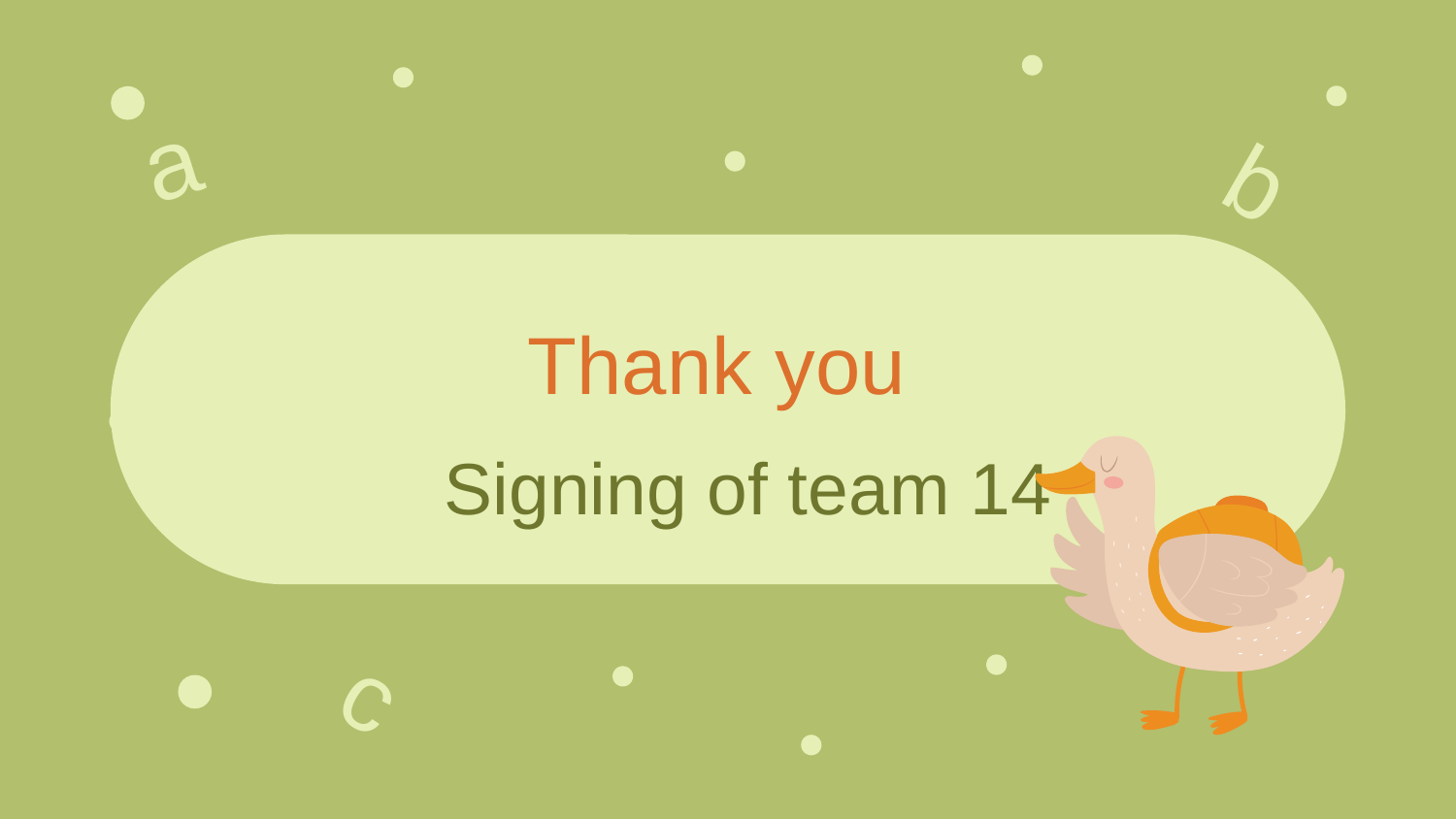

a
b

# Thank you

  Signing of team 14
c